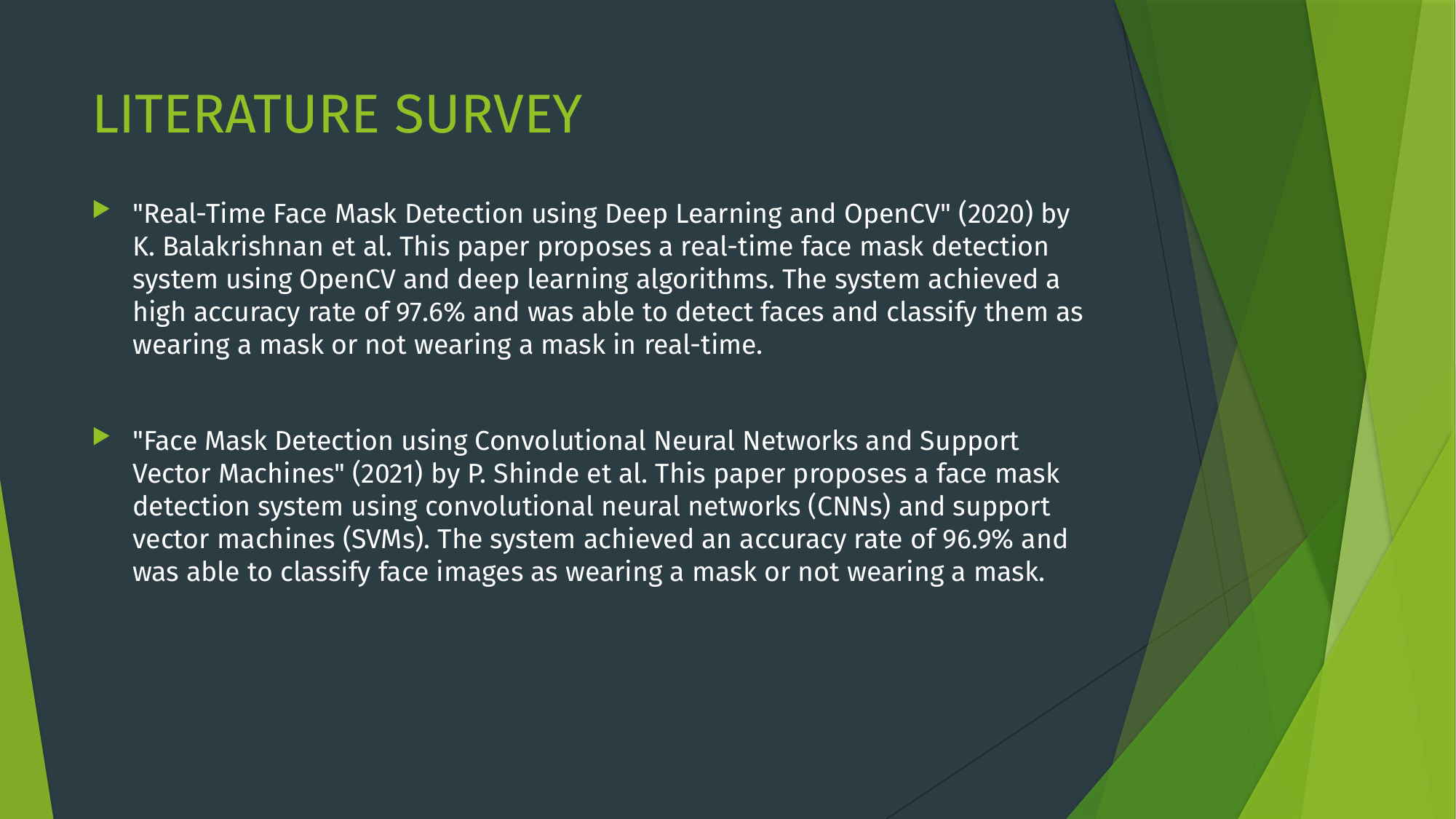

# LITERATURE SURVEY
"Real-Time Face Mask Detection using Deep Learning and OpenCV" (2020) by K. Balakrishnan et al. This paper proposes a real-time face mask detection system using OpenCV and deep learning algorithms. The system achieved a high accuracy rate of 97.6% and was able to detect faces and classify them as wearing a mask or not wearing a mask in real-time.

"Face Mask Detection using Convolutional Neural Networks and Support Vector Machines" (2021) by P. Shinde et al. This paper proposes a face mask detection system using convolutional neural networks (CNNs) and support vector machines (SVMs). The system achieved an accuracy rate of 96.9% and was able to classify face images as wearing a mask or not wearing a mask.